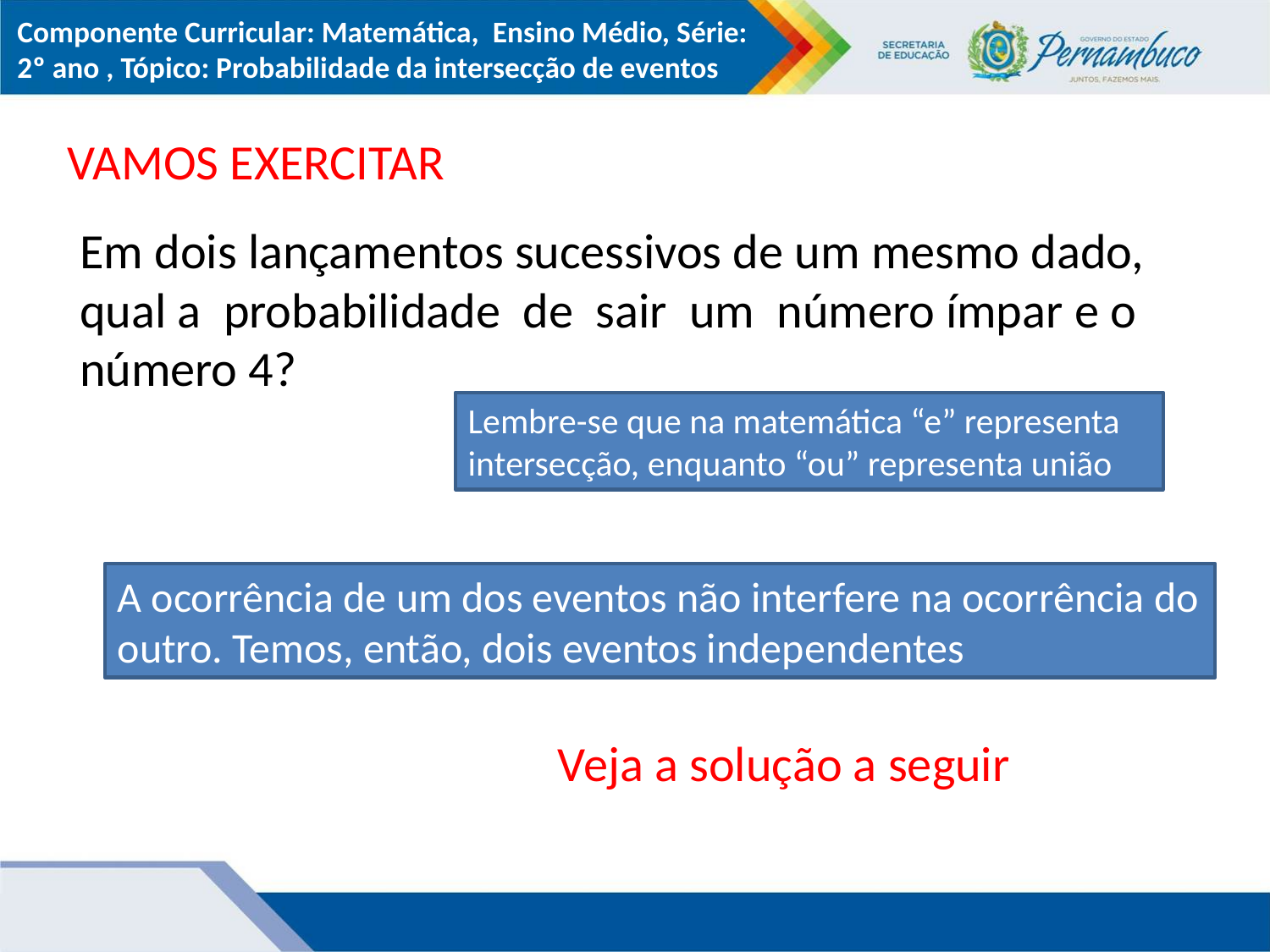

Componente Curricular: Matemática,  Ensino Médio, Série:
2º ano , Tópico: Probabilidade da intersecção de eventos
VAMOS EXERCITAR

Em dois lançamentos sucessivos de um mesmo dado, qual a  probabilidade  de  sair  um  número ímpar e o número 4?
Lembre-se que na matemática “e” representa intersecção, enquanto “ou” representa união
A ocorrência de um dos eventos não interfere na ocorrência do outro. Temos, então, dois eventos independentes
Veja a solução a seguir